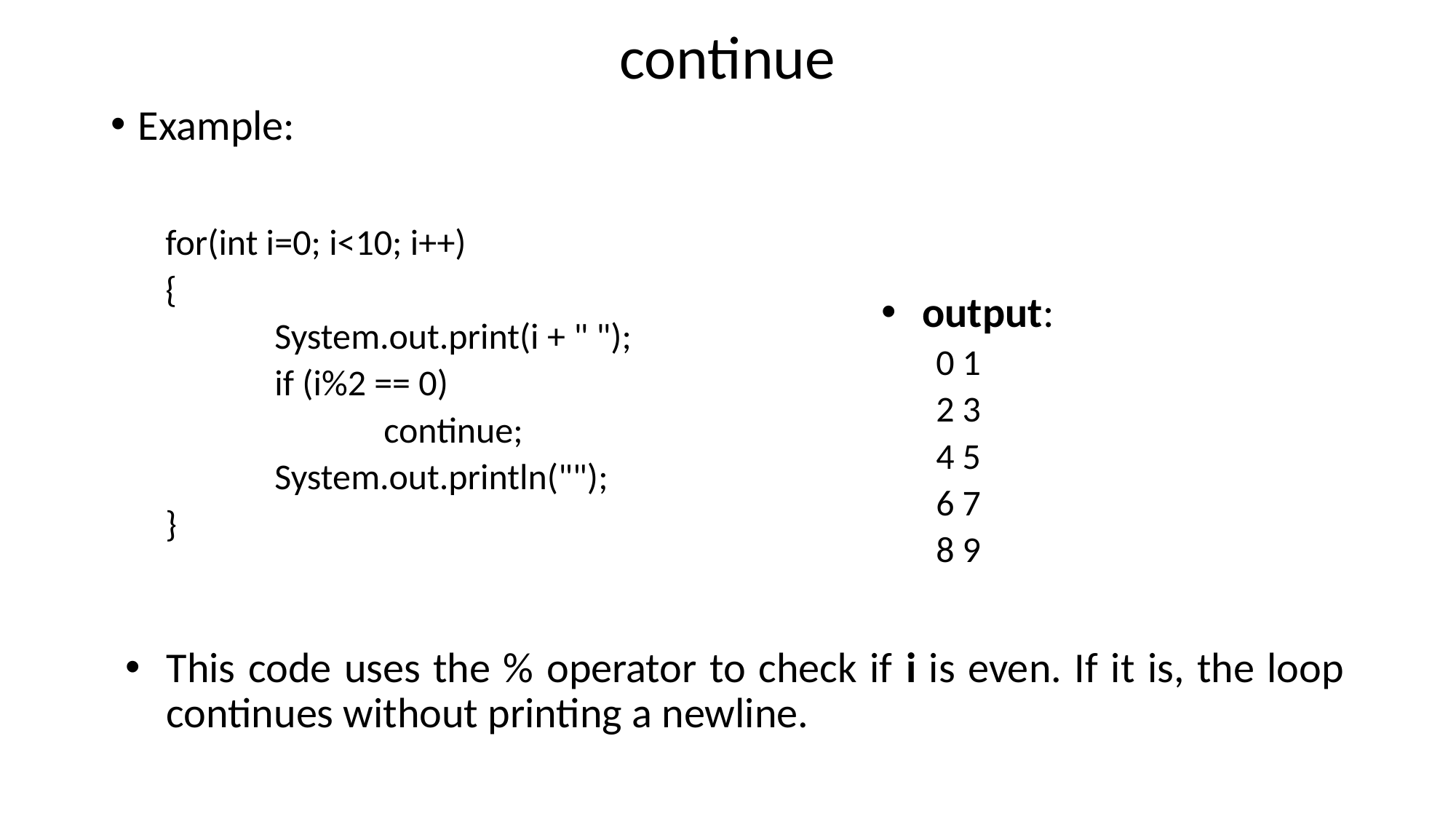

# continue
Example:

for(int i=0; i<10; i++)
{
	System.out.print(i + " ");
	if (i%2 == 0)
		continue;
	System.out.println("");
}

This code uses the % operator to check if i is even. If it is, the loop continues without printing a newline.
output:
0 1
2 3
4 5
6 7
8 9